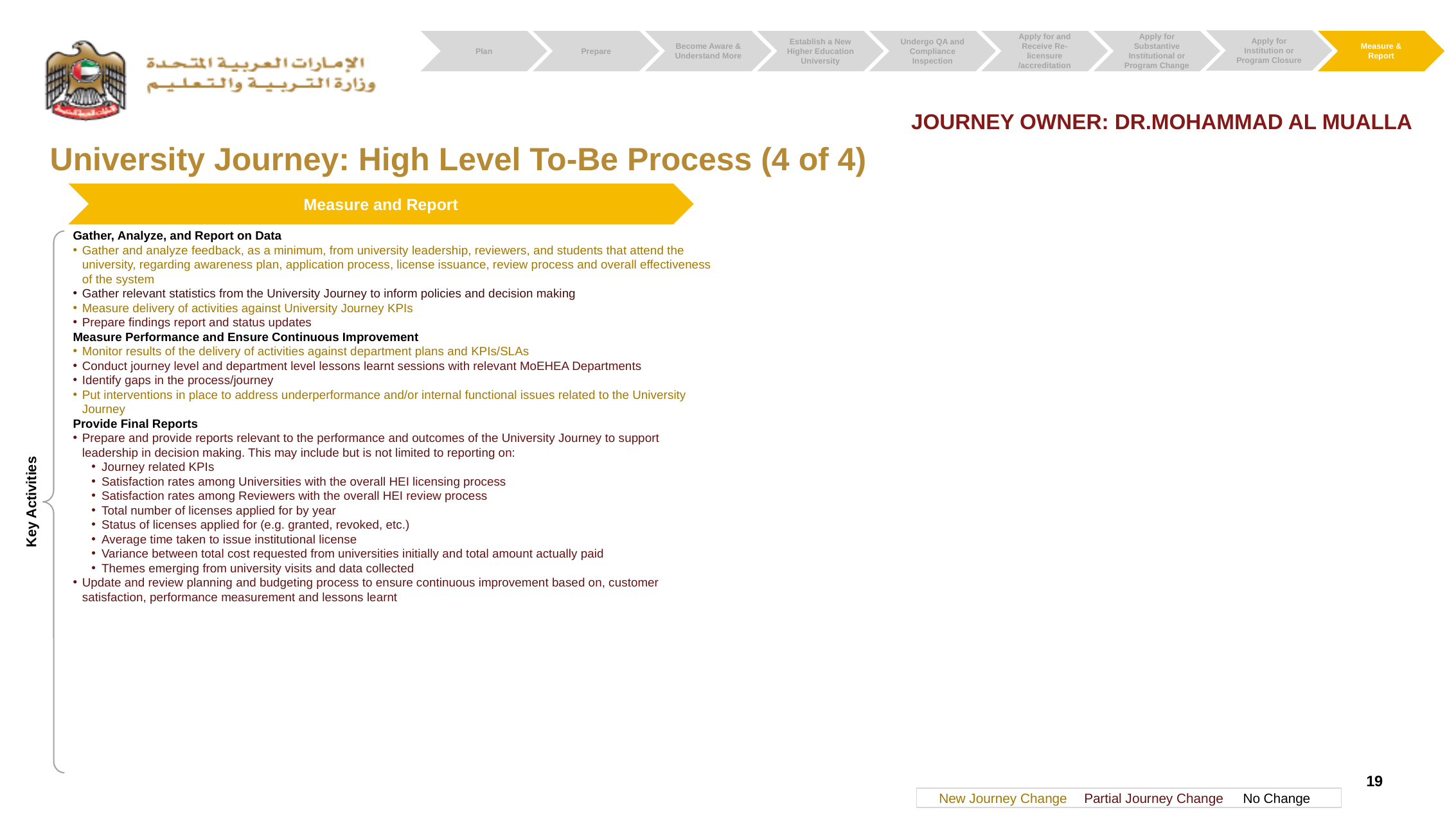

Apply for Institution or Program Closure
Undergo QA and Compliance Inspection
Plan
Prepare
Become Aware & Understand More
Establish a New Higher Education University
Apply for and Receive Re-licensure /accreditation
Apply for Substantive Institutional or Program Change
Measure & Report
JOURNEY OWNER: DR.MOHAMMAD AL MUALLA
University Journey: High Level To-Be Process (4 of 4)
Measure and Report
Gather, Analyze, and Report on Data
Gather and analyze feedback, as a minimum, from university leadership, reviewers, and students that attend the university, regarding awareness plan, application process, license issuance, review process and overall effectiveness of the system
Gather relevant statistics from the University Journey to inform policies and decision making
Measure delivery of activities against University Journey KPIs
Prepare findings report and status updates
Measure Performance and Ensure Continuous Improvement
Monitor results of the delivery of activities against department plans and KPIs/SLAs
Conduct journey level and department level lessons learnt sessions with relevant MoEHEA Departments
Identify gaps in the process/journey
Put interventions in place to address underperformance and/or internal functional issues related to the University Journey
Provide Final Reports
Prepare and provide reports relevant to the performance and outcomes of the University Journey to support leadership in decision making. This may include but is not limited to reporting on:
Journey related KPIs
Satisfaction rates among Universities with the overall HEI licensing process
Satisfaction rates among Reviewers with the overall HEI review process
Total number of licenses applied for by year
Status of licenses applied for (e.g. granted, revoked, etc.)
Average time taken to issue institutional license
Variance between total cost requested from universities initially and total amount actually paid
Themes emerging from university visits and data collected
Update and review planning and budgeting process to ensure continuous improvement based on, customer satisfaction, performance measurement and lessons learnt

Key Activities
19

New Journey Change
Partial Journey Change
No Change